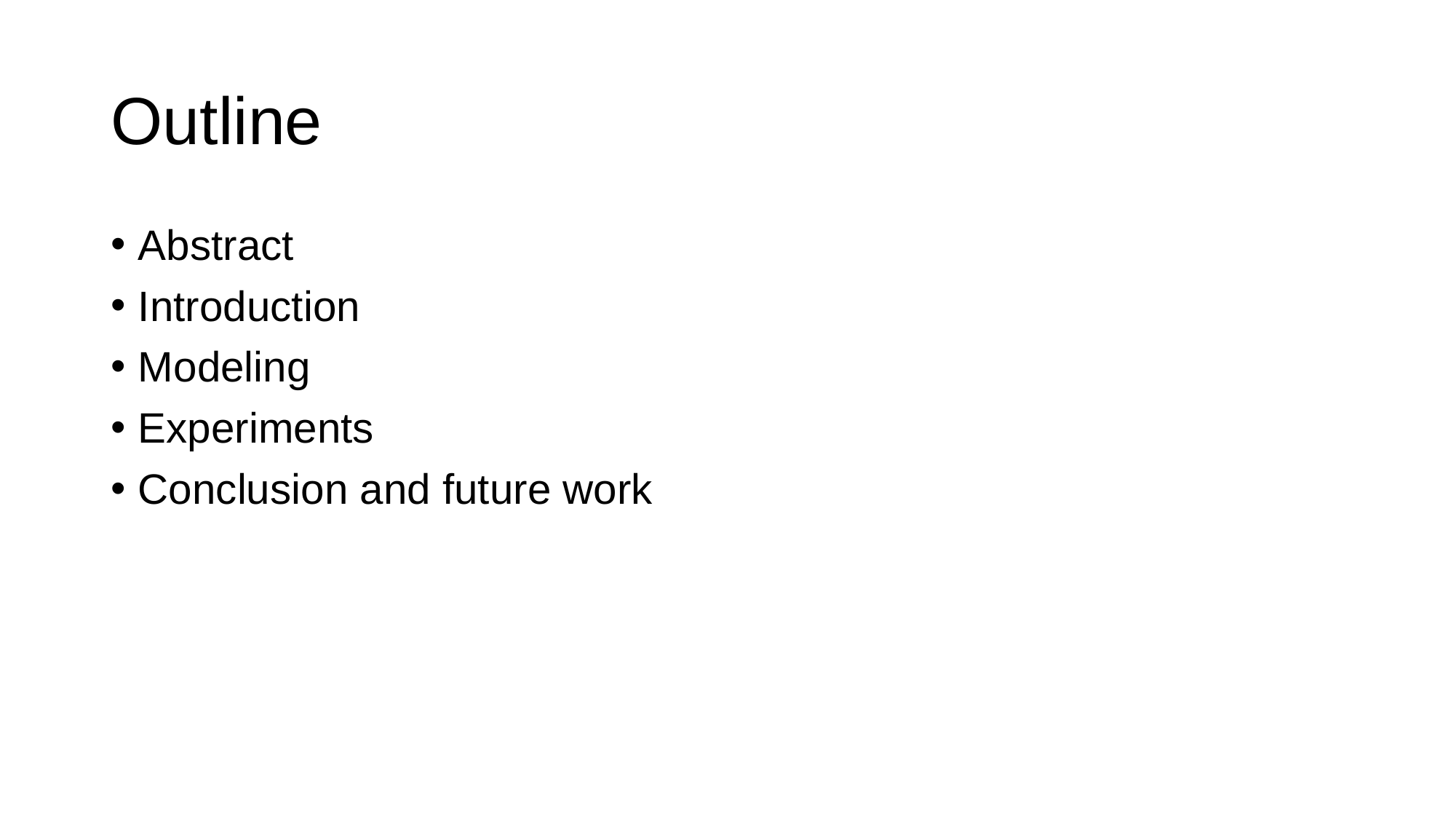

# Outline
Abstract
Introduction
Modeling
Experiments
Conclusion and future work